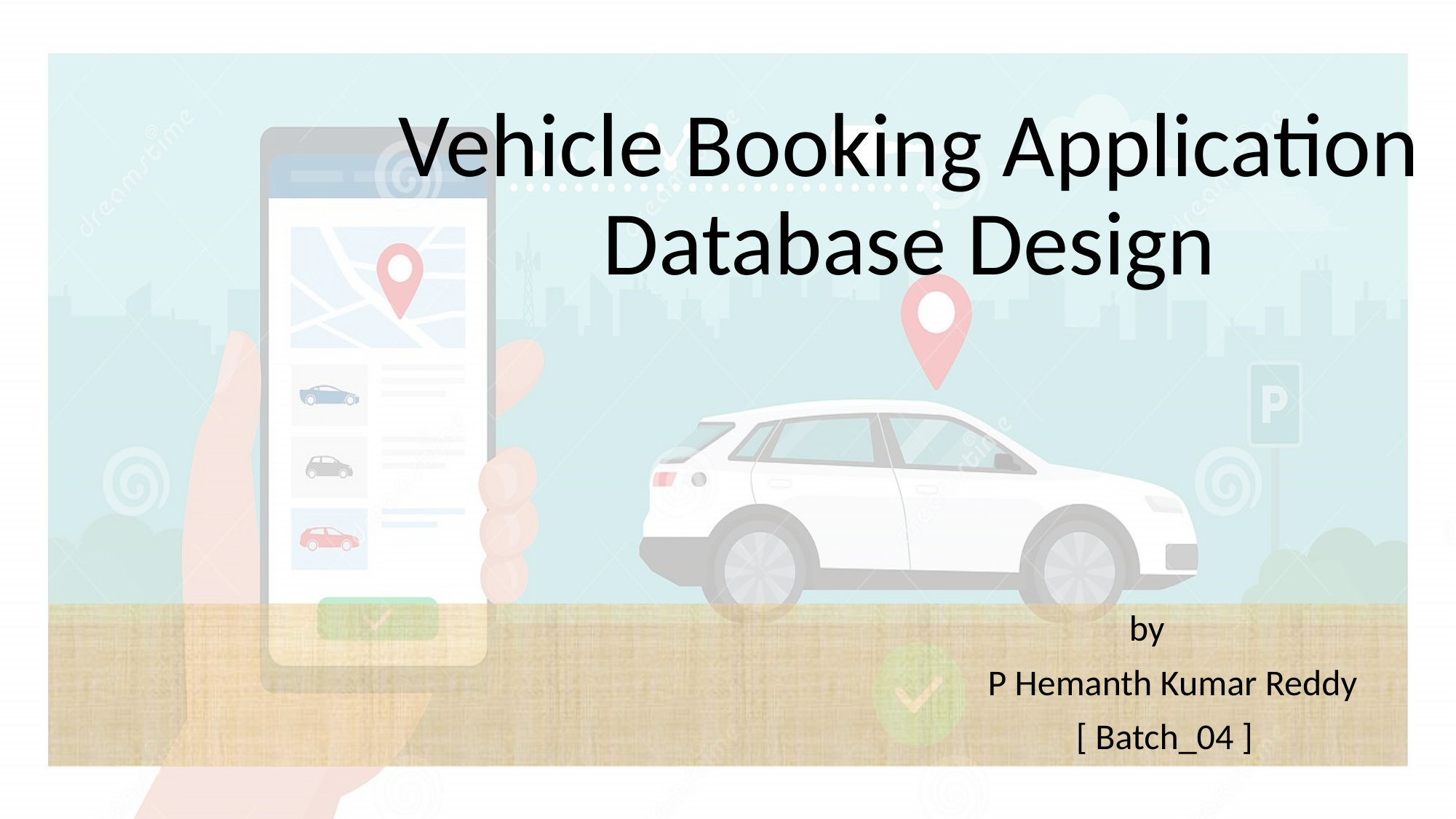

# Vehicle Booking Application Database Design
				                                                 by
					                                          P Hemanth Kumar Reddy
		                                                                                [ Batch_04 ]